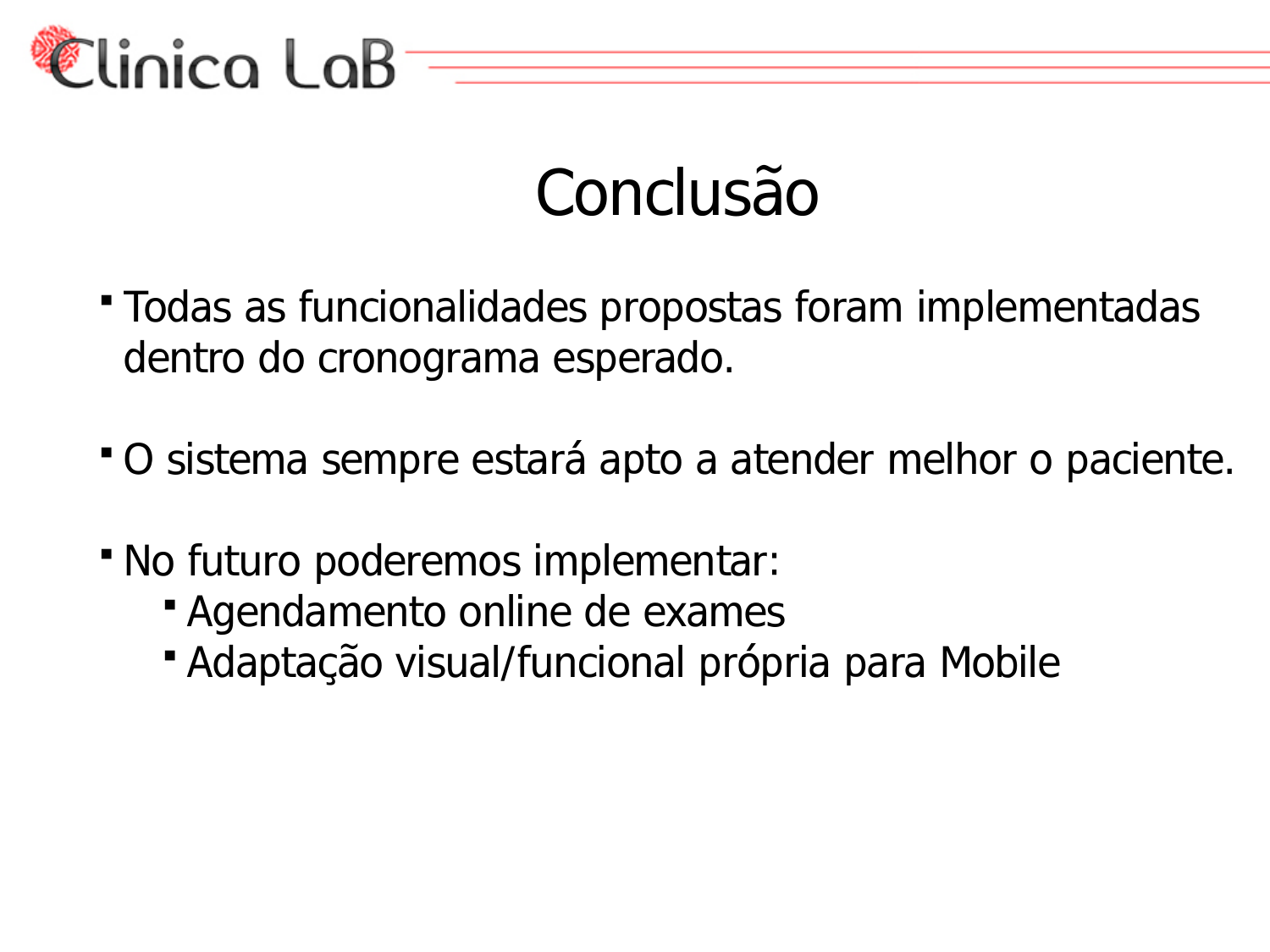

Conclusão

Todas as funcionalidades propostas foram implementadas dentro do cronograma esperado.

O sistema sempre estará apto a atender melhor o paciente.

No futuro poderemos implementar:
Agendamento online de exames
Adaptação visual/funcional própria para Mobile